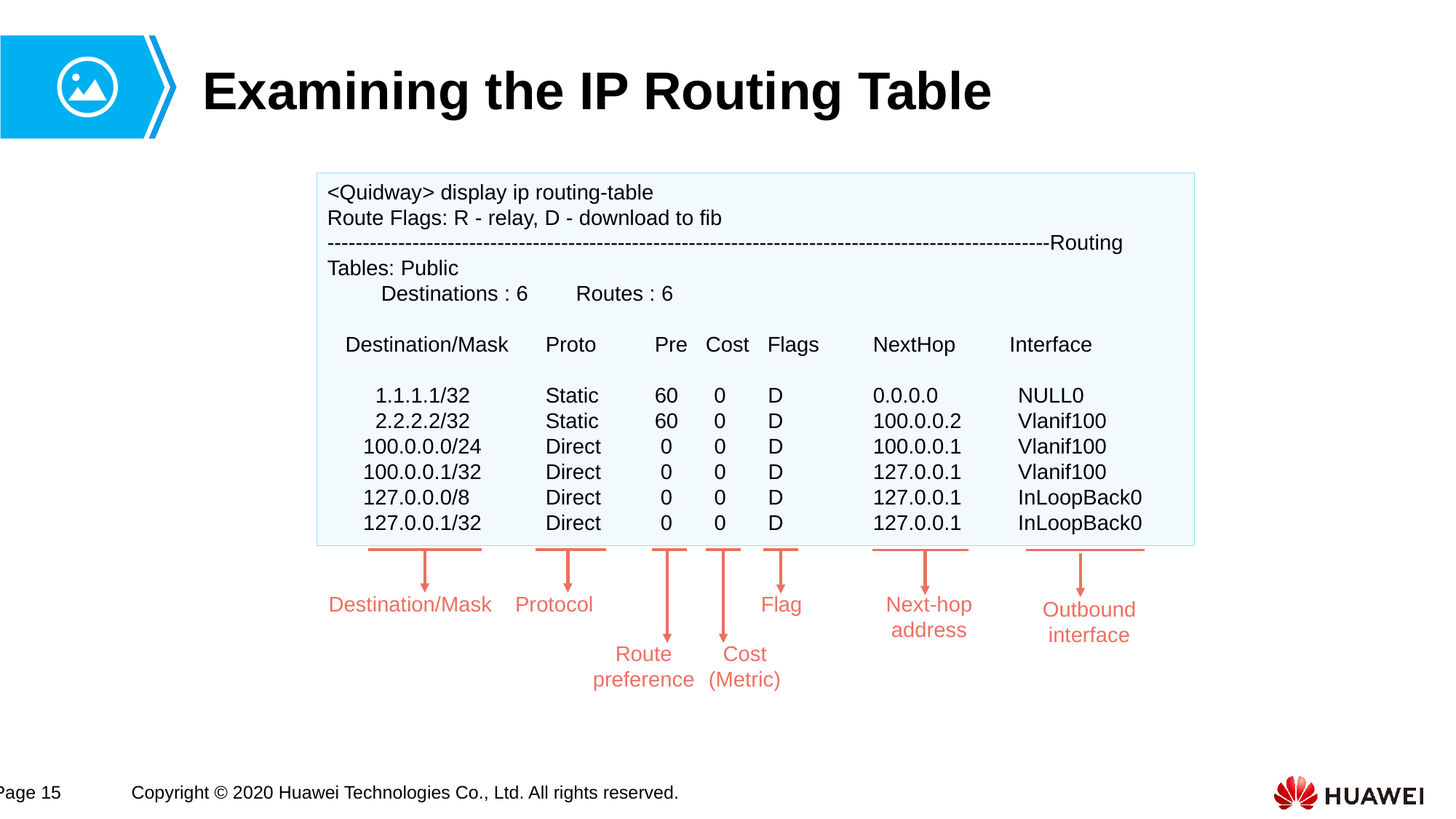

# Examining the IP Routing Table
<Quidway> display ip routing-table
Route Flags: R - relay, D - download to fib
------------------------------------------------------------------------------------------------------Routing Tables: Public
         Destinations : 6        Routes : 6

   Destination/Mask  	Proto   	Pre   Cost   Flags    	NextHop         Interface

        1.1.1.1/32   	Static   	60      0       D    	0.0.0.0    	      NULL0
        2.2.2.2/32         	Static   	60      0       D    	100.0.0.2  	      Vlanif100
      100.0.0.0/24   	Direct  	 0       0       D    	100.0.0.1  	      Vlanif100
      100.0.0.1/32   	Direct  	 0       0       D    	127.0.0.1  	      Vlanif100
      127.0.0.0/8    	Direct  	 0       0       D    	127.0.0.1  	      InLoopBack0
      127.0.0.1/32   	Direct  	 0       0       D    	127.0.0.1  	      InLoopBack0
Destination/Mask
Protocol
Flag
Next-hop address
Outbound interface
Route preference
Cost (Metric)